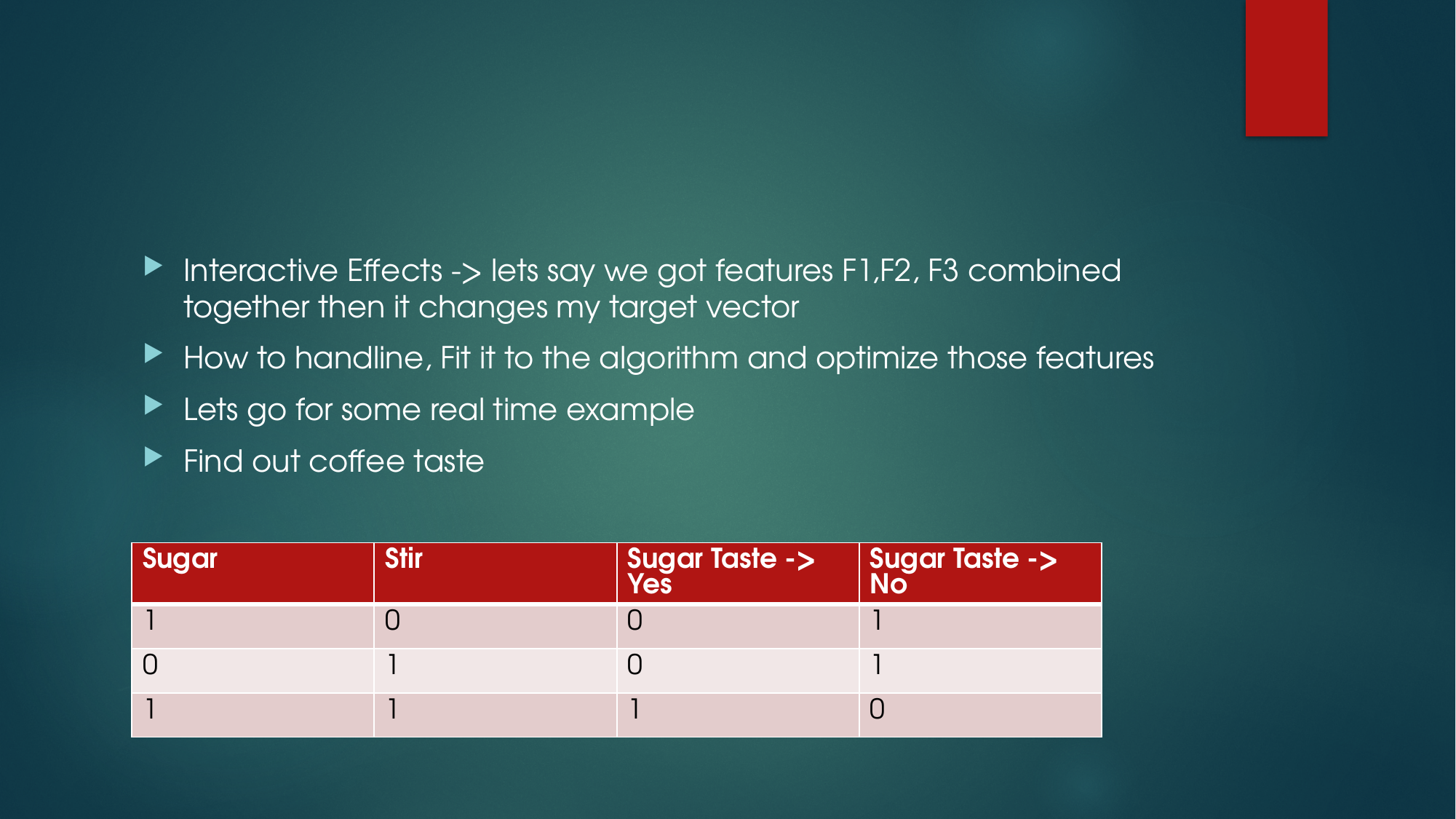

#
Interactive Effects -> lets say we got features F1,F2, F3 combined together then it changes my target vector
How to handline, Fit it to the algorithm and optimize those features
Lets go for some real time example
Find out coffee taste
| Sugar | Stir | Sugar Taste -> Yes | Sugar Taste -> No |
| --- | --- | --- | --- |
| 1 | 0 | 0 | 1 |
| 0 | 1 | 0 | 1 |
| 1 | 1 | 1 | 0 |